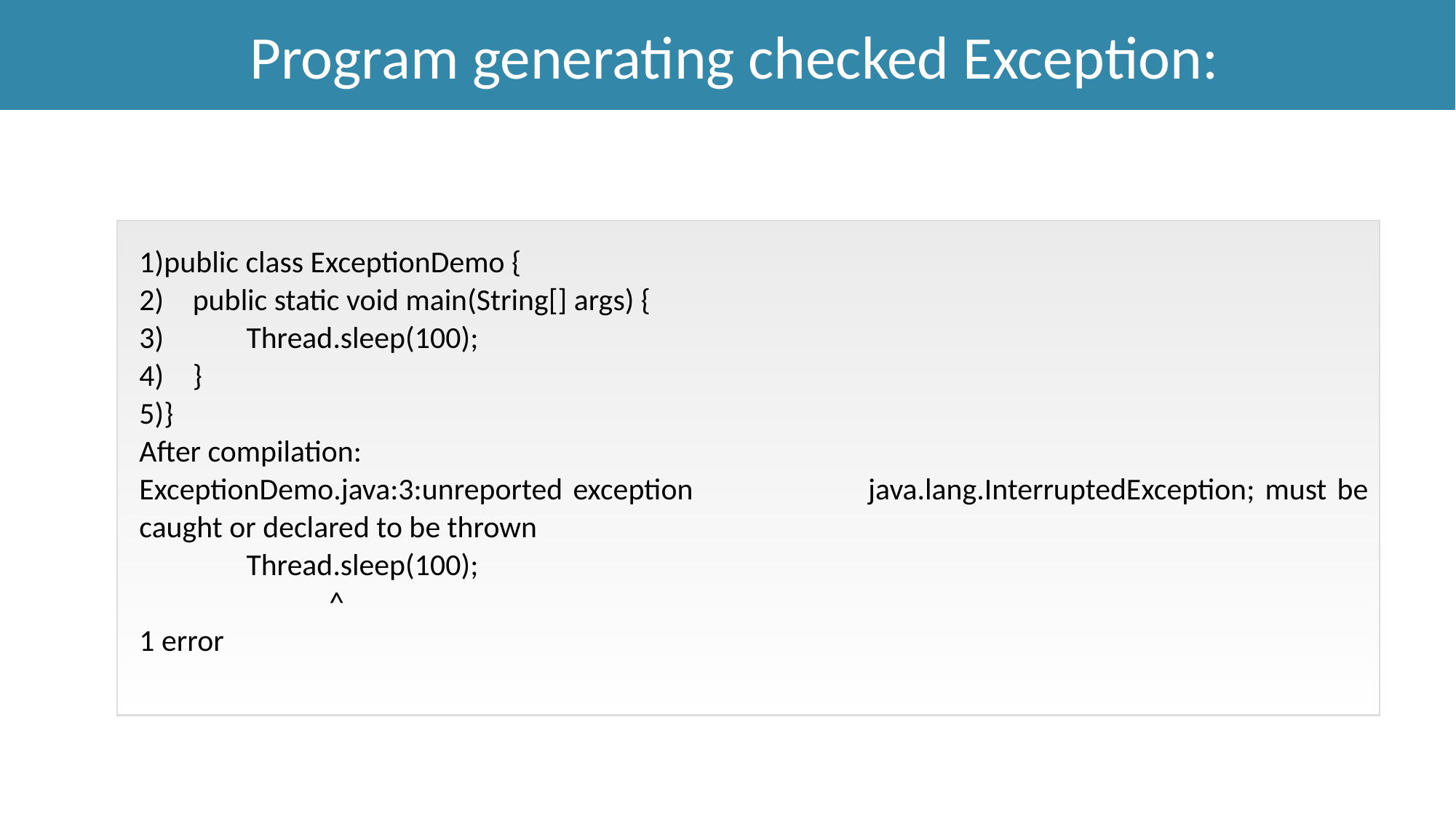

Program generating checked Exception:
Exception Handling
1)public class ExceptionDemo {
2)	public static void main(String[] args) {
3)		Thread.sleep(100);
4)	}
5)}
After compilation:
ExceptionDemo.java:3:unreported exception                 java.lang.InterruptedException; must be caught or declared to be thrown
		Thread.sleep(100);
		            ^
1 error